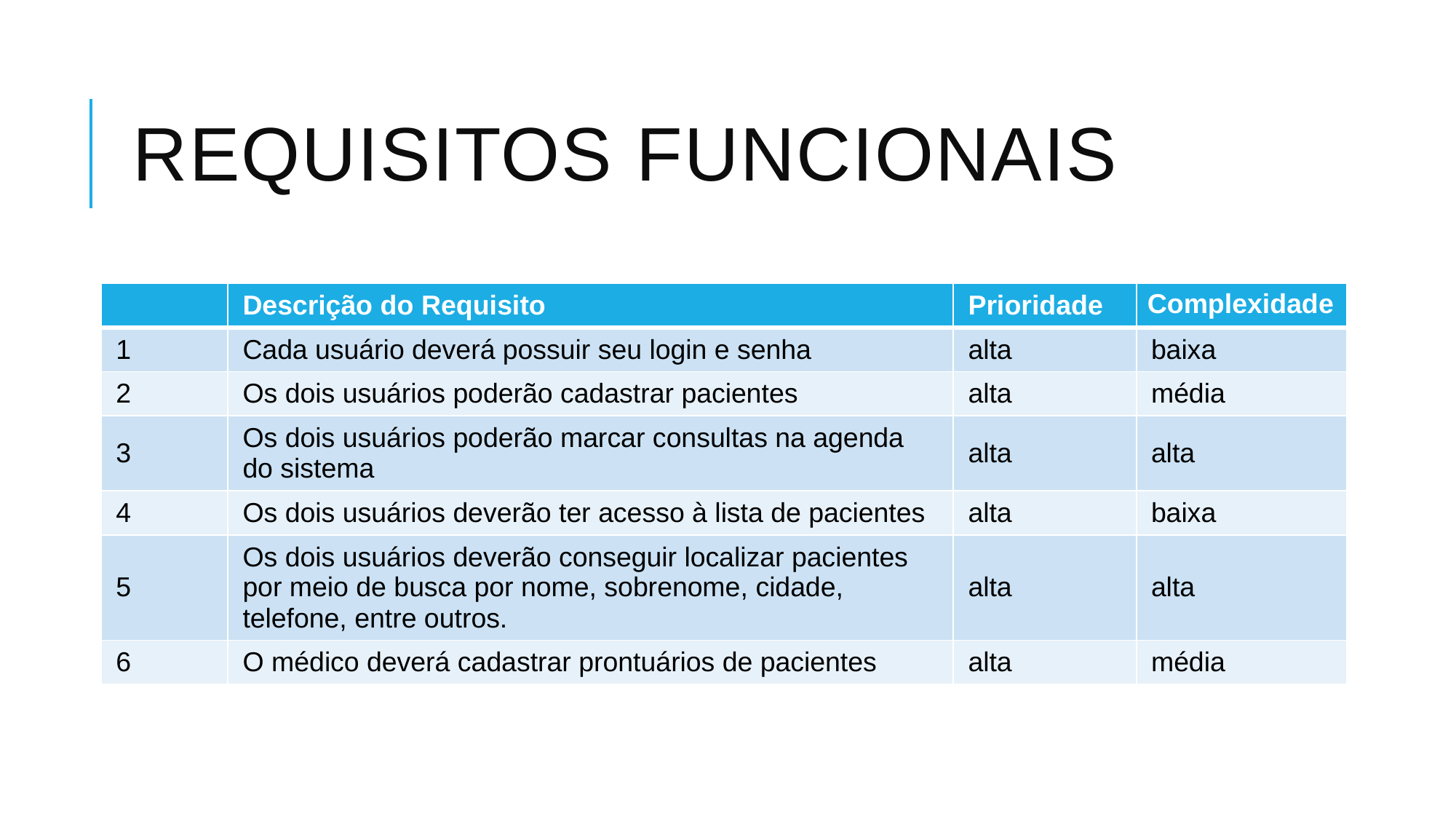

# Requisitos funcionais
|  | Descrição do Requisito | Prioridade | Complexidade |
| --- | --- | --- | --- |
| 1 | Cada usuário deverá possuir seu login e senha | alta | baixa |
| 2 | Os dois usuários poderão cadastrar pacientes | alta | média |
| 3 | Os dois usuários poderão marcar consultas na agenda do sistema | alta | alta |
| 4 | Os dois usuários deverão ter acesso à lista de pacientes | alta | baixa |
| 5 | Os dois usuários deverão conseguir localizar pacientes por meio de busca por nome, sobrenome, cidade, telefone, entre outros. | alta | alta |
| 6 | O médico deverá cadastrar prontuários de pacientes | alta | média |